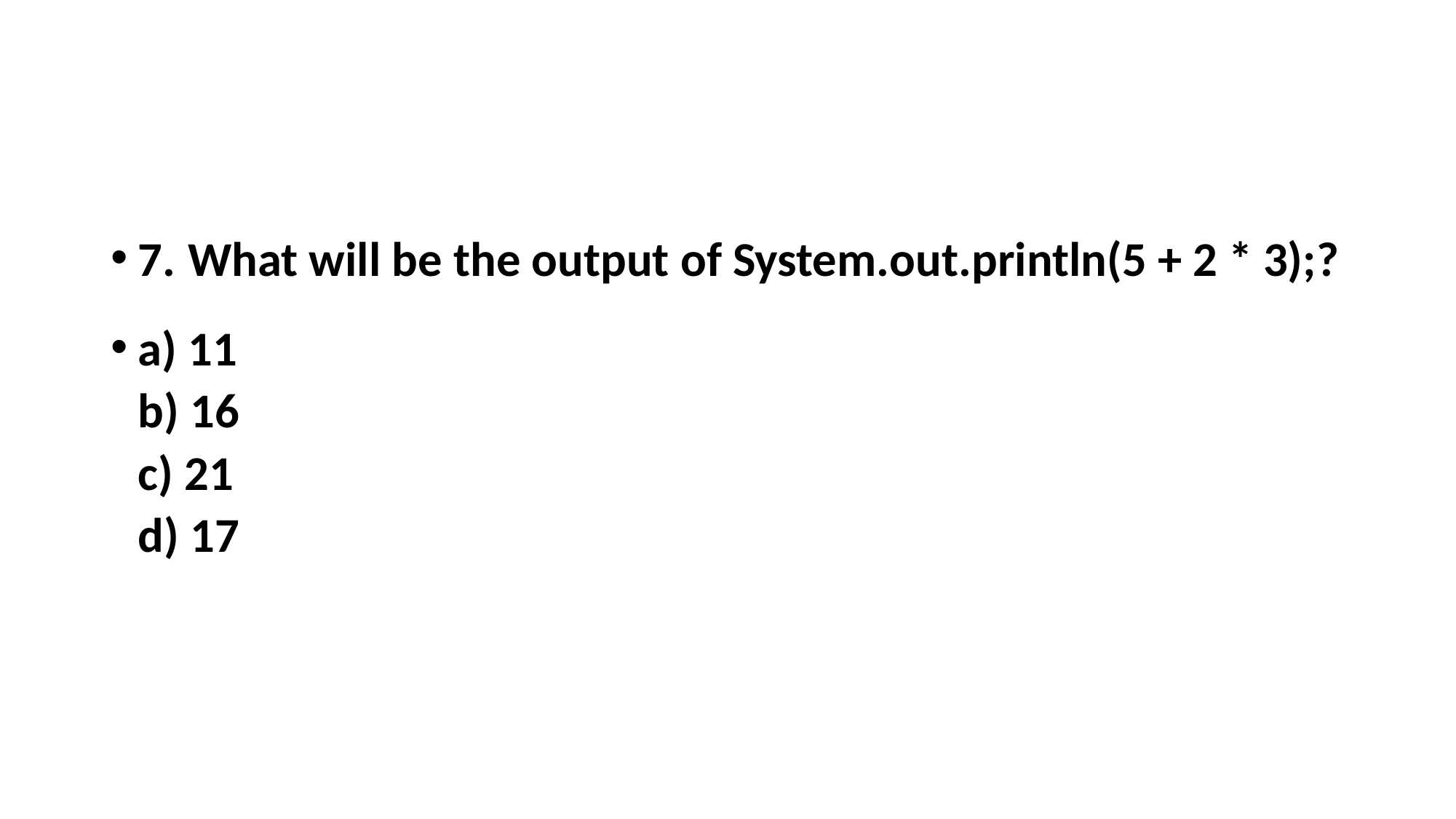

#
7. What will be the output of System.out.println(5 + 2 * 3);?
a) 11
b) 16
c) 21
d) 17